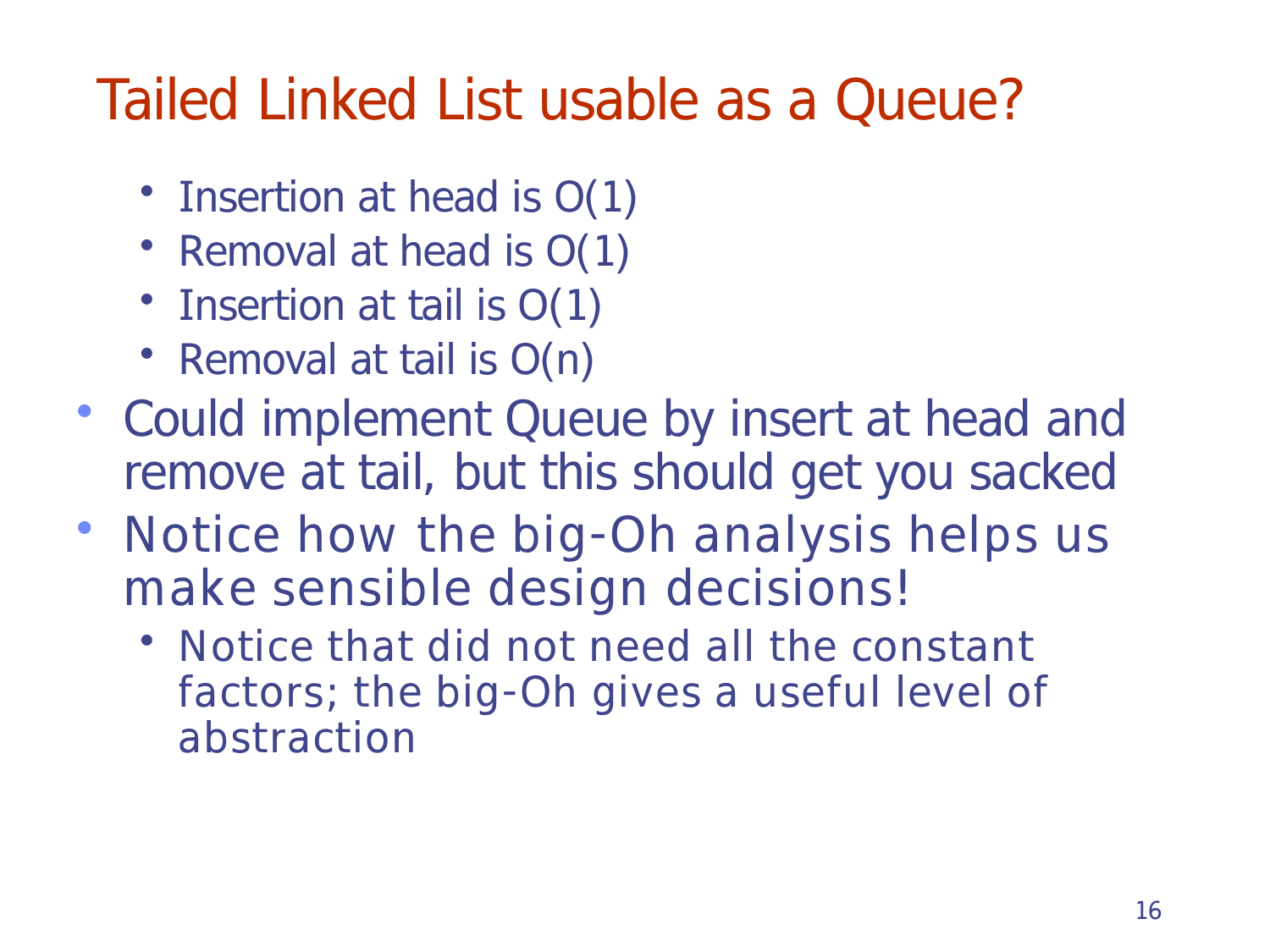

# Tailed Linked List usable as a Queue?
Insertion at head is O(1)
Removal at head is O(1)
Insertion at tail is O(1)
Removal at tail is O(n)
Could implement Queue by insert at head and remove at tail, but this should get you sacked
Notice how the big-Oh analysis helps us make sensible design decisions!
Notice that did not need all the constant factors; the big-Oh gives a useful level of abstraction
16